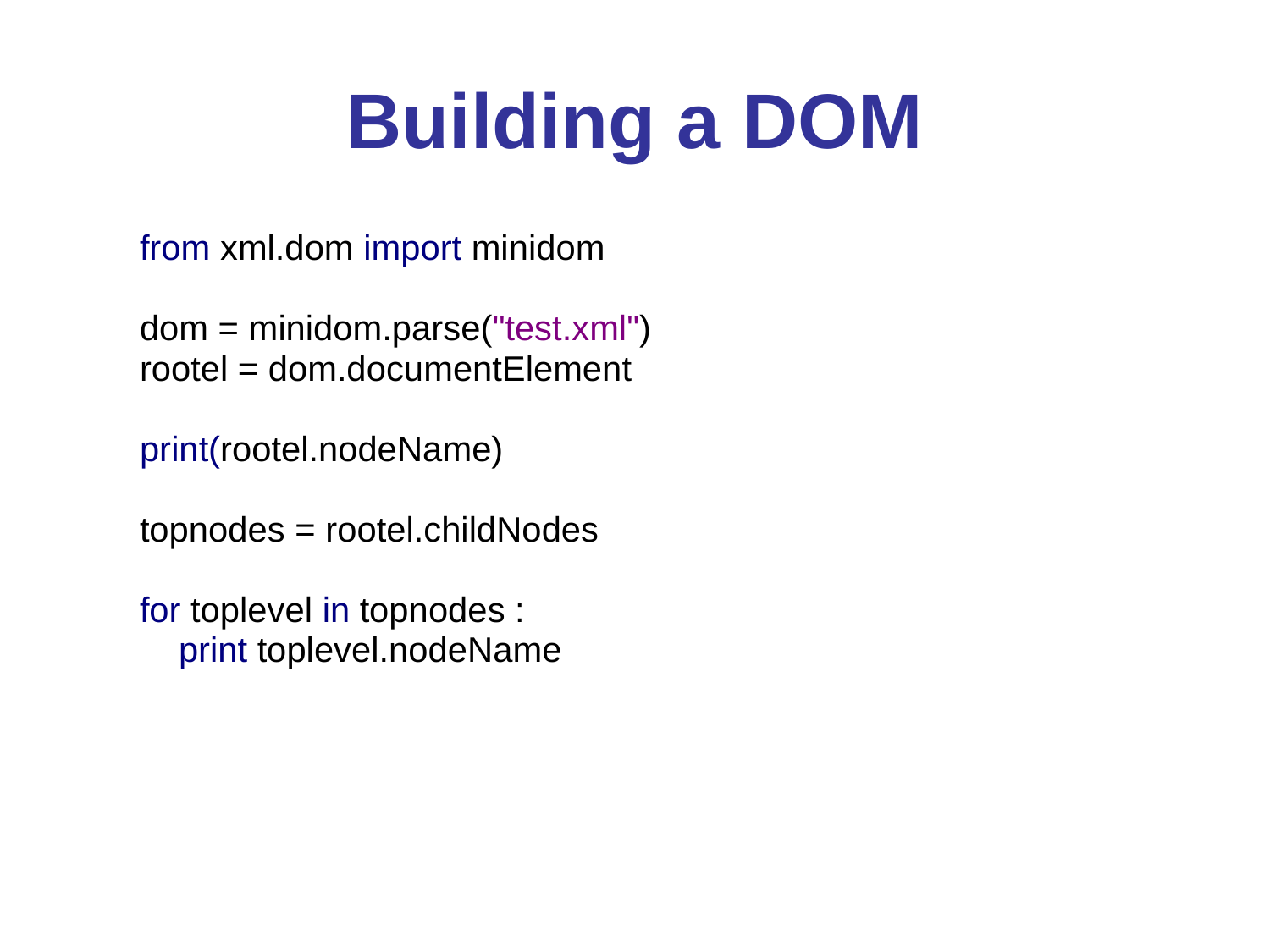

# Building a DOM
from xml.dom import minidom

dom = minidom.parse("test.xml")
rootel = dom.documentElement

print(rootel.nodeName)

topnodes = rootel.childNodes

for toplevel in topnodes :
    print toplevel.nodeName